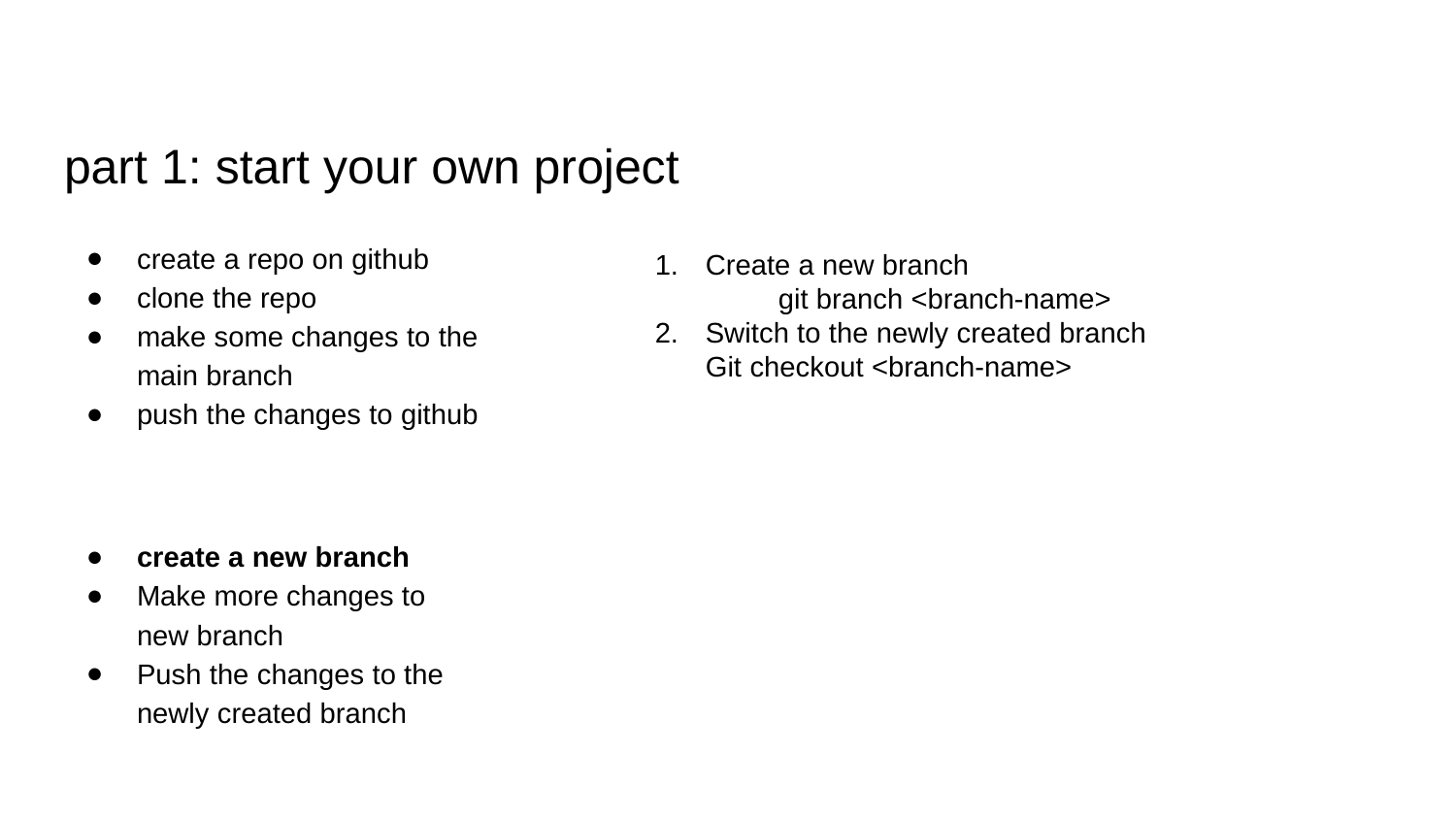

# part 1: start your own project
create a repo on github
clone the repo
make some changes to the main branch
push the changes to github

create a new branch
Make more changes to new branch
Push the changes to the newly created branch
Create a new branch
	git branch <branch-name>
Switch to the newly created branch
Git checkout <branch-name>